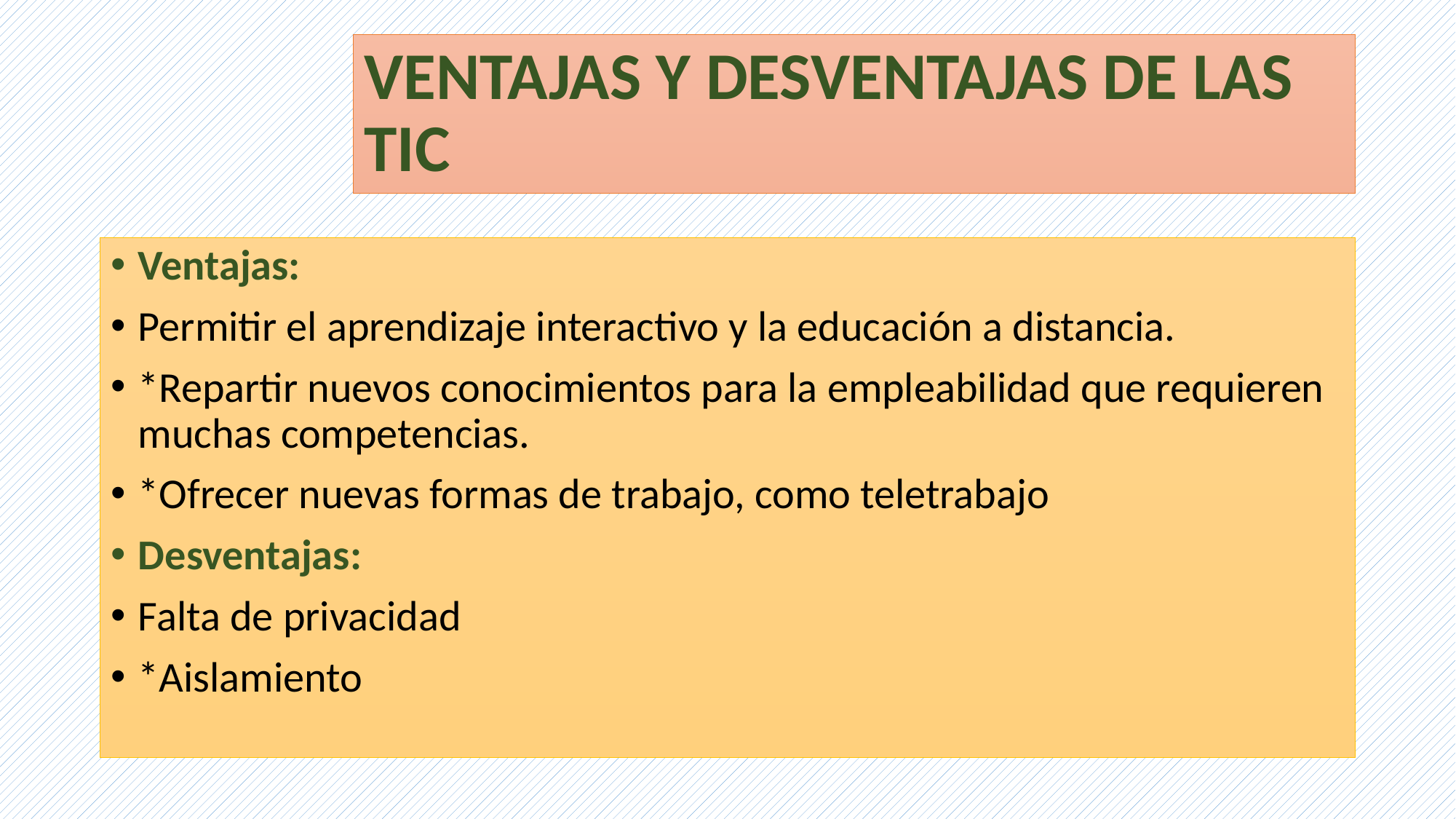

# VENTAJAS Y DESVENTAJAS DE LAS TIC
Ventajas:
Permitir el aprendizaje interactivo y la educación a distancia.
*Repartir nuevos conocimientos para la empleabilidad que requieren muchas competencias.
*Ofrecer nuevas formas de trabajo, como teletrabajo
Desventajas:
Falta de privacidad
*Aislamiento